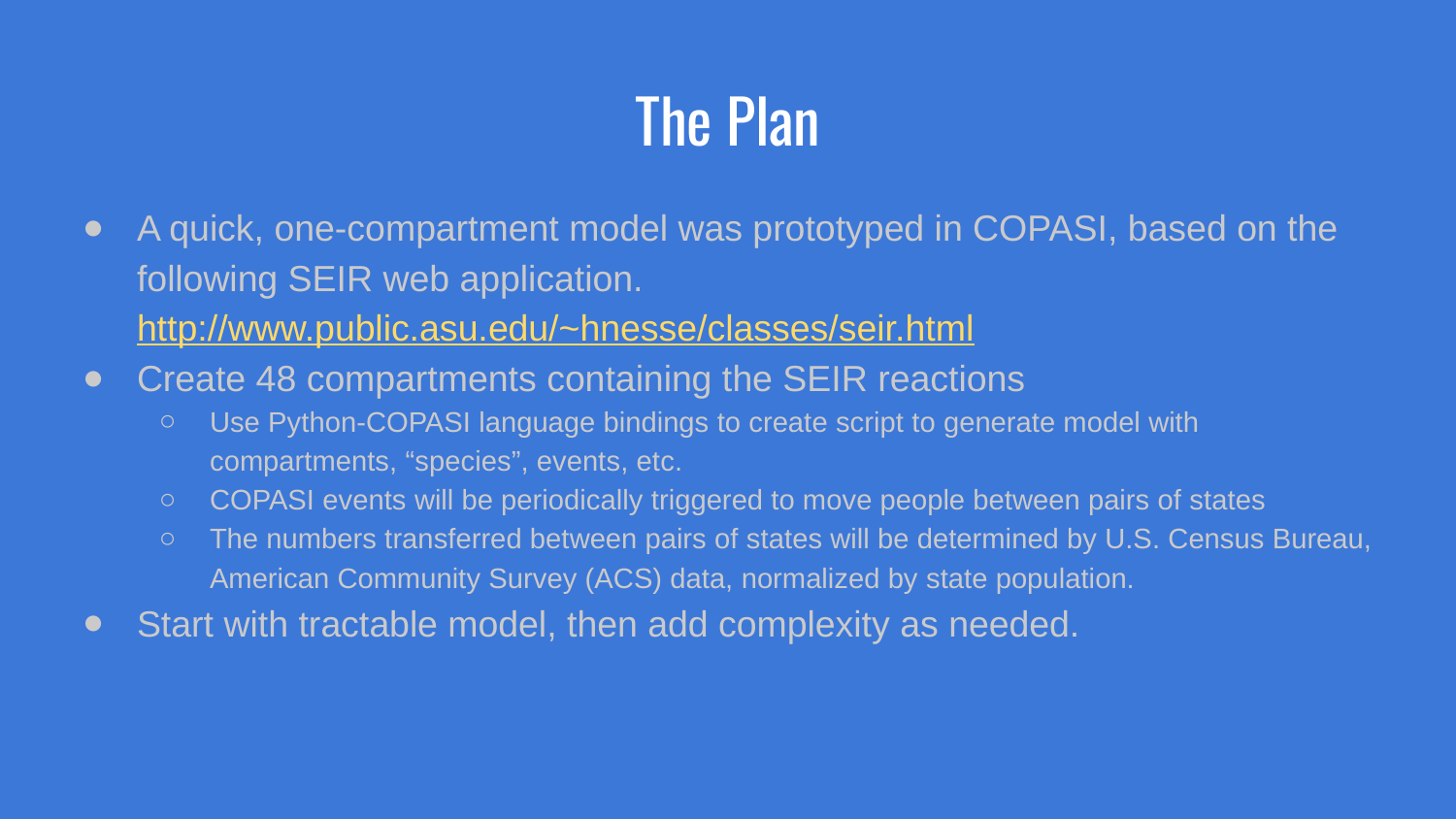

# The Plan
A quick, one-compartment model was prototyped in COPASI, based on the following SEIR web application.
http://www.public.asu.edu/~hnesse/classes/seir.html
Create 48 compartments containing the SEIR reactions
Use Python-COPASI language bindings to create script to generate model with compartments, “species”, events, etc.
COPASI events will be periodically triggered to move people between pairs of states
The numbers transferred between pairs of states will be determined by U.S. Census Bureau, American Community Survey (ACS) data, normalized by state population.
Start with tractable model, then add complexity as needed.